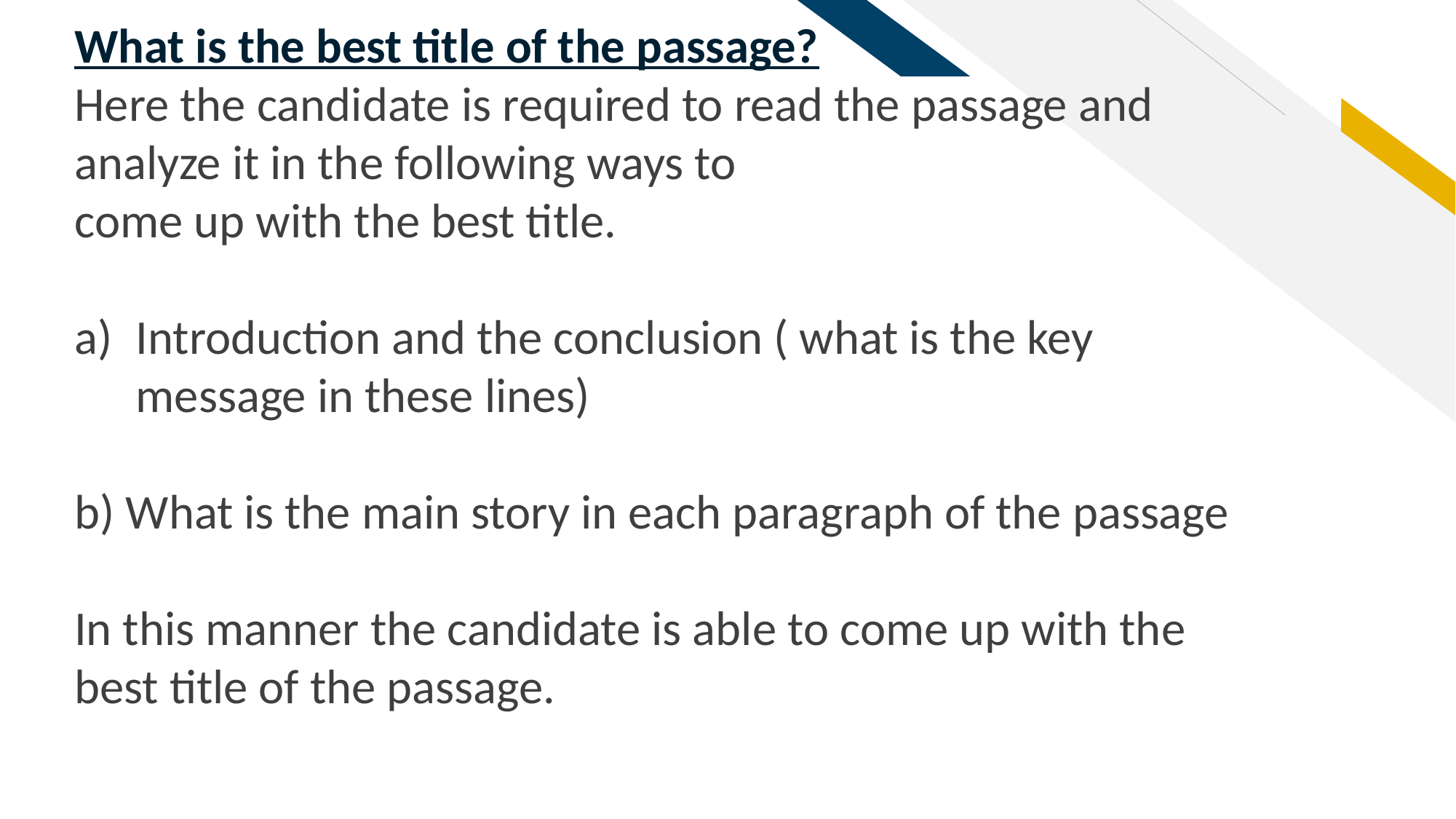

What is the best title of the passage?
Here the candidate is required to read the passage and analyze it in the following ways to
come up with the best title.

Introduction and the conclusion ( what is the key message in these lines)

b) What is the main story in each paragraph of the passage

In this manner the candidate is able to come up with the best title of the passage.